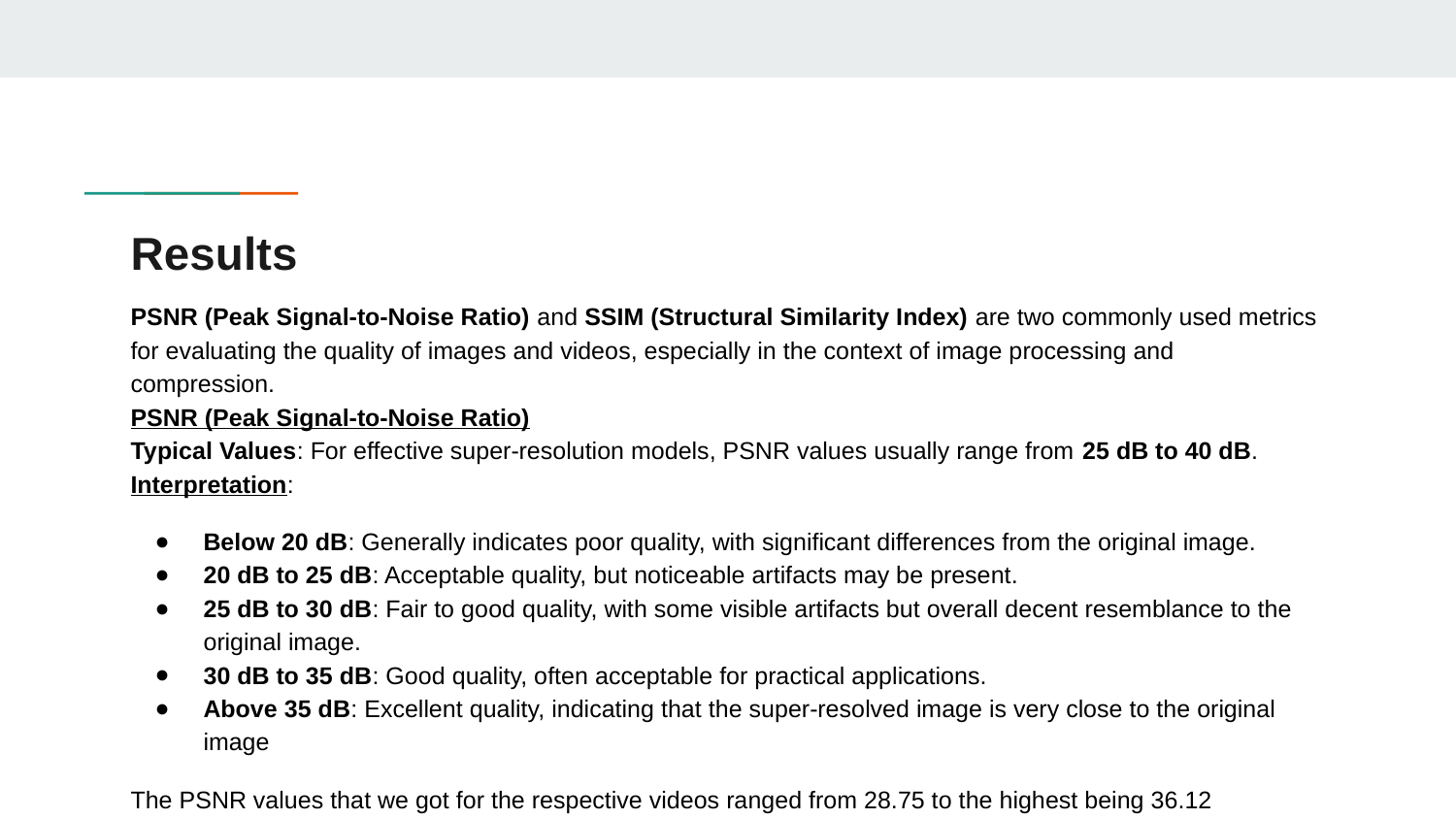

# Results
PSNR (Peak Signal-to-Noise Ratio) and SSIM (Structural Similarity Index) are two commonly used metrics for evaluating the quality of images and videos, especially in the context of image processing and compression.
PSNR (Peak Signal-to-Noise Ratio)
Typical Values: For effective super-resolution models, PSNR values usually range from 25 dB to 40 dB.
Interpretation:
Below 20 dB: Generally indicates poor quality, with significant differences from the original image.
20 dB to 25 dB: Acceptable quality, but noticeable artifacts may be present.
25 dB to 30 dB: Fair to good quality, with some visible artifacts but overall decent resemblance to the original image.
30 dB to 35 dB: Good quality, often acceptable for practical applications.
Above 35 dB: Excellent quality, indicating that the super-resolved image is very close to the original image
The PSNR values that we got for the respective videos ranged from 28.75 to the highest being 36.12